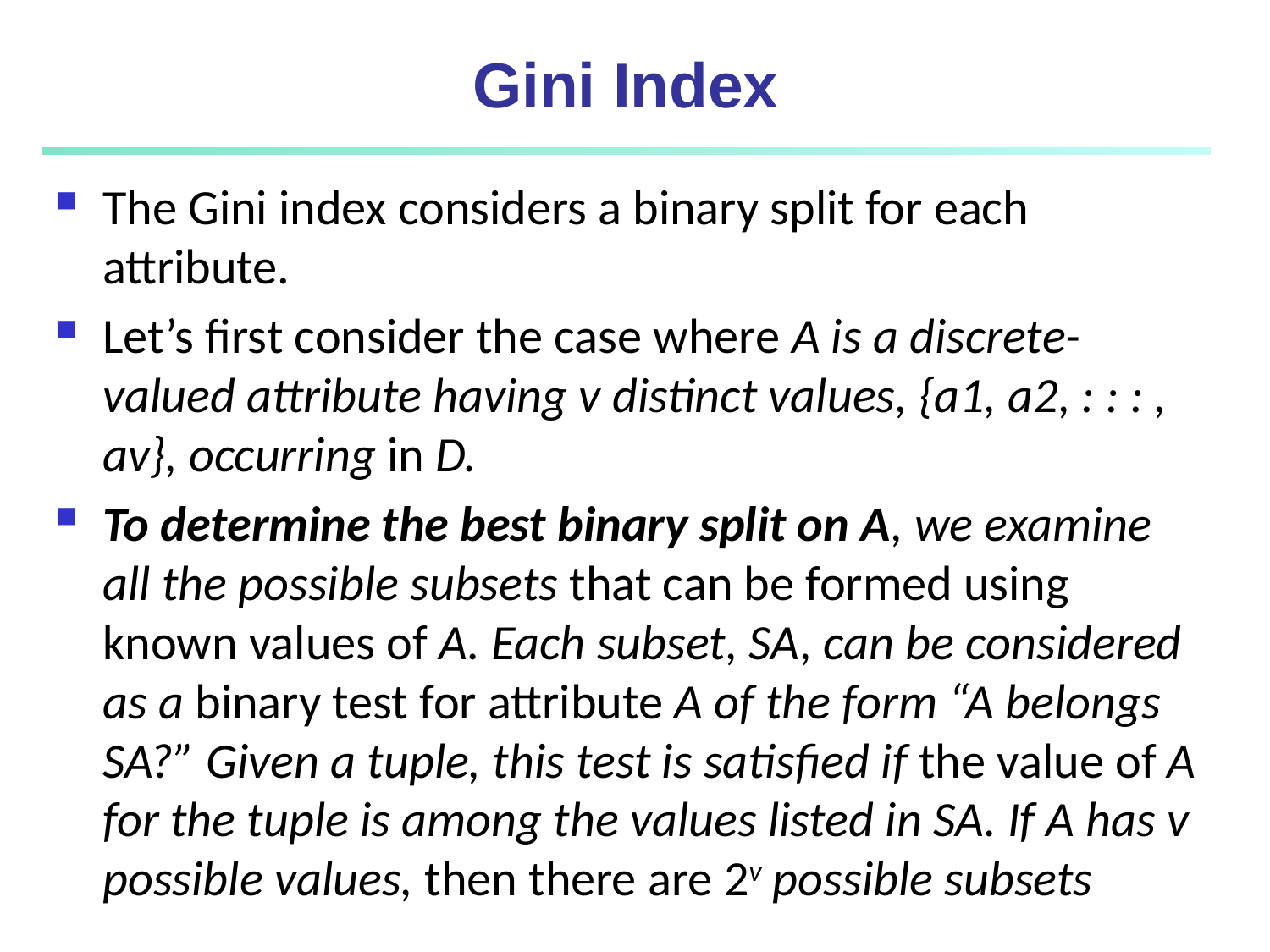

# Gini Index
The Gini index considers a binary split for each attribute.
Let’s first consider the case where A is a discrete-valued attribute having v distinct values, {a1, a2, : : : , av}, occurring in D.
To determine the best binary split on A, we examine all the possible subsets that can be formed using known values of A. Each subset, SA, can be considered as a binary test for attribute A of the form “A belongs SA?” Given a tuple, this test is satisfied if the value of A for the tuple is among the values listed in SA. If A has v possible values, then there are 2v possible subsets